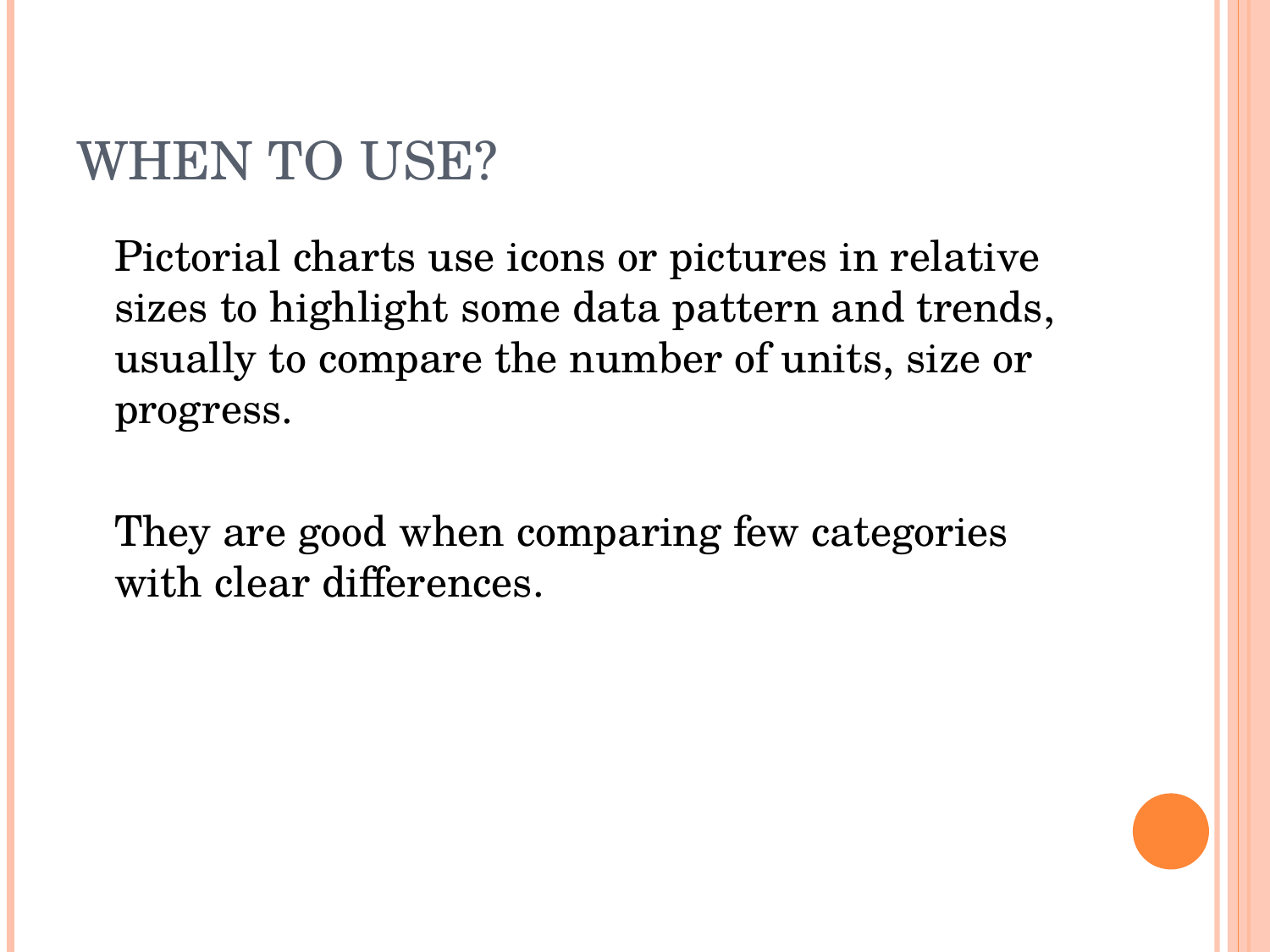

# When to use?
Pictorial charts use icons or pictures in relative sizes to highlight some data pattern and trends, usually to compare the number of units, size or progress.

They are good when comparing few categories with clear differences.
11